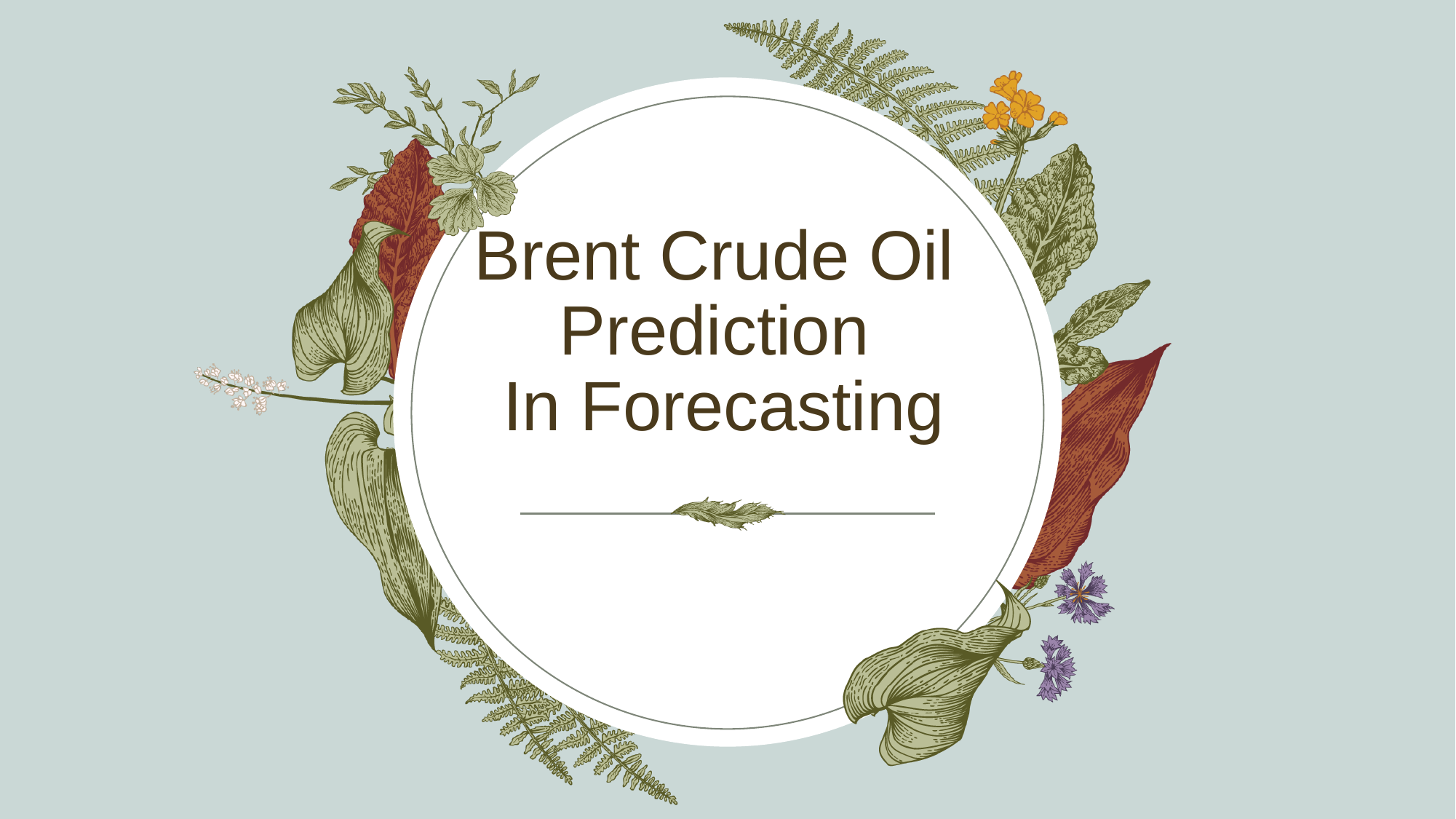

# Brent Crude Oil Prediction In Forecasting